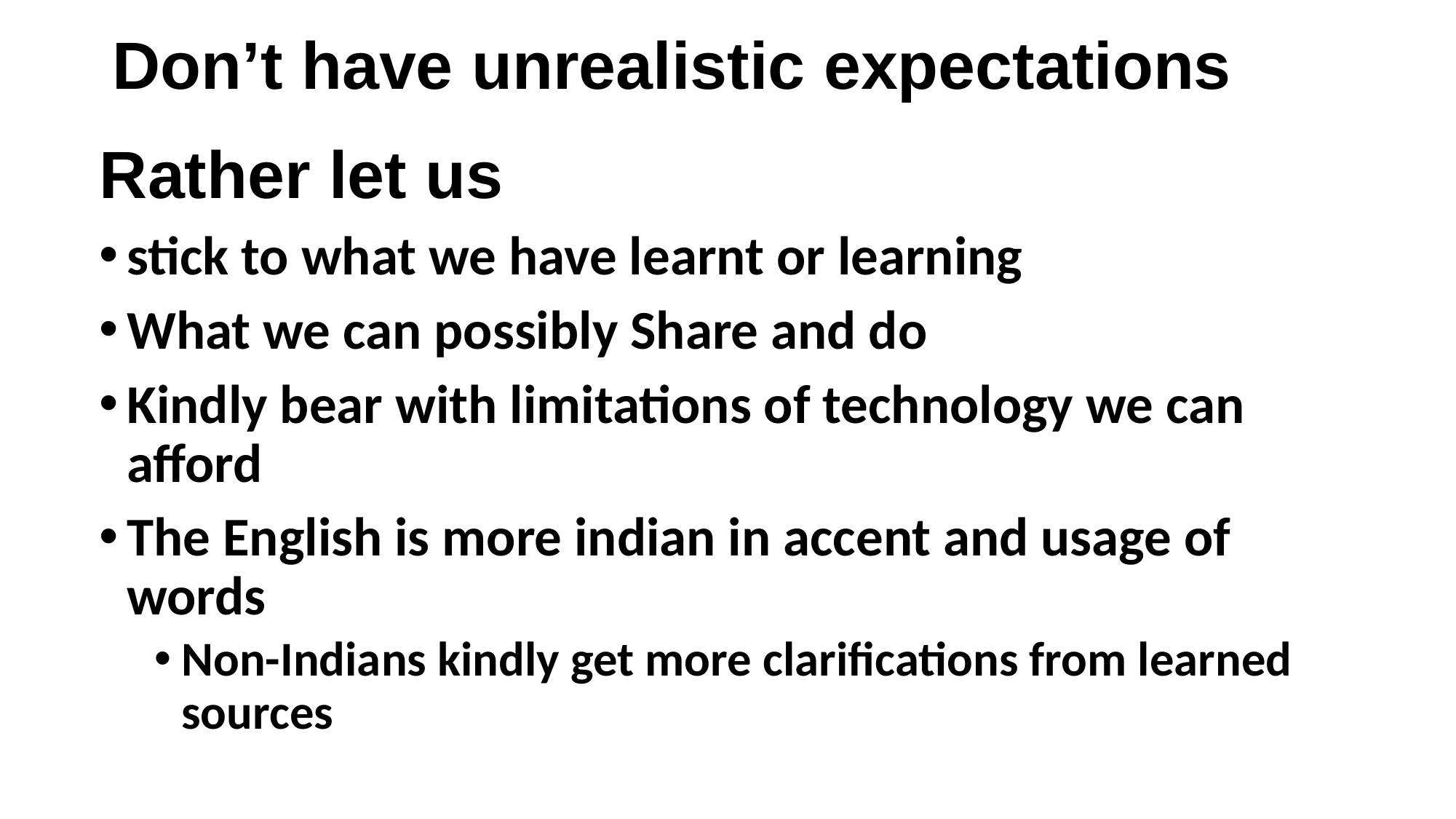

# Don’t have unrealistic expectations
Rather let us
stick to what we have learnt or learning
What we can possibly Share and do
Kindly bear with limitations of technology we can afford
The English is more indian in accent and usage of words
Non-Indians kindly get more clarifications from learned sources